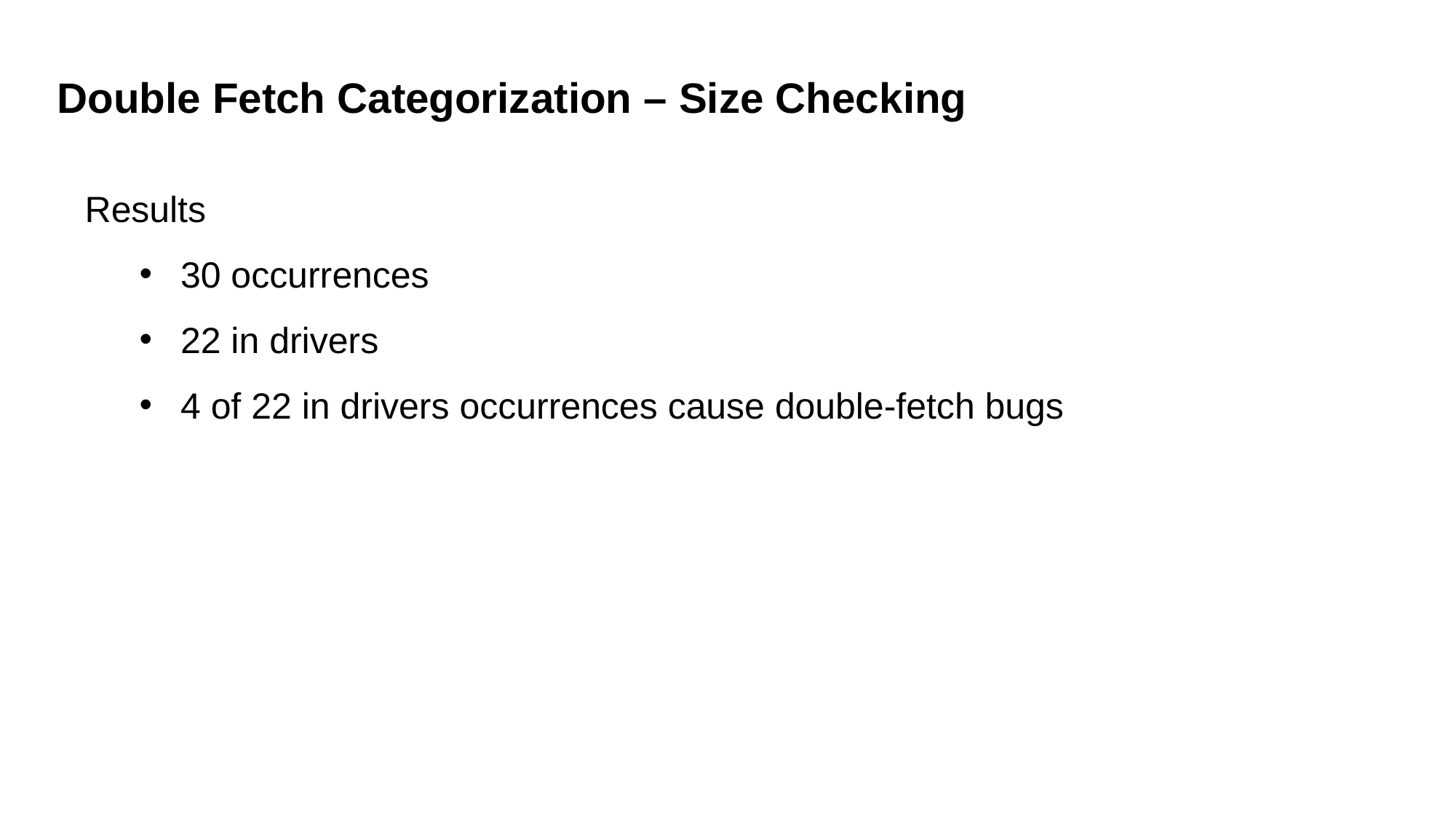

Double Fetch Categorization – Size Checking
Results
30 occurrences
22 in drivers
4 of 22 in drivers occurrences cause double-fetch bugs